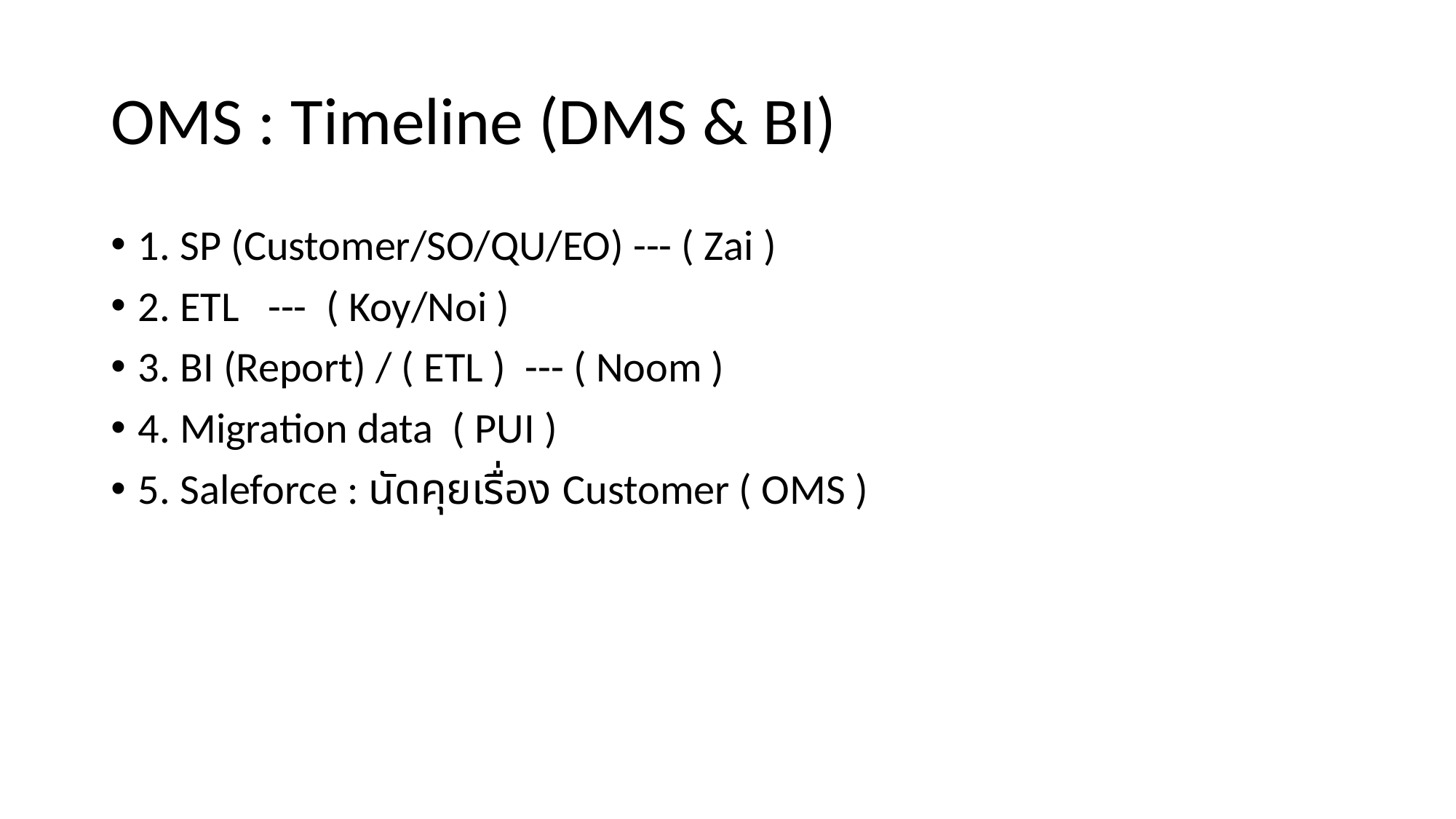

# OMS : Timeline (DMS & BI)
1. SP (Customer/SO/QU/EO) --- ( Zai )
2. ETL   ---  ( Koy/Noi )
3. BI (Report) / ( ETL )  --- ( Noom )
4. Migration data  ( PUI )
5. Saleforce : นัดคุยเรื่อง Customer ( OMS )